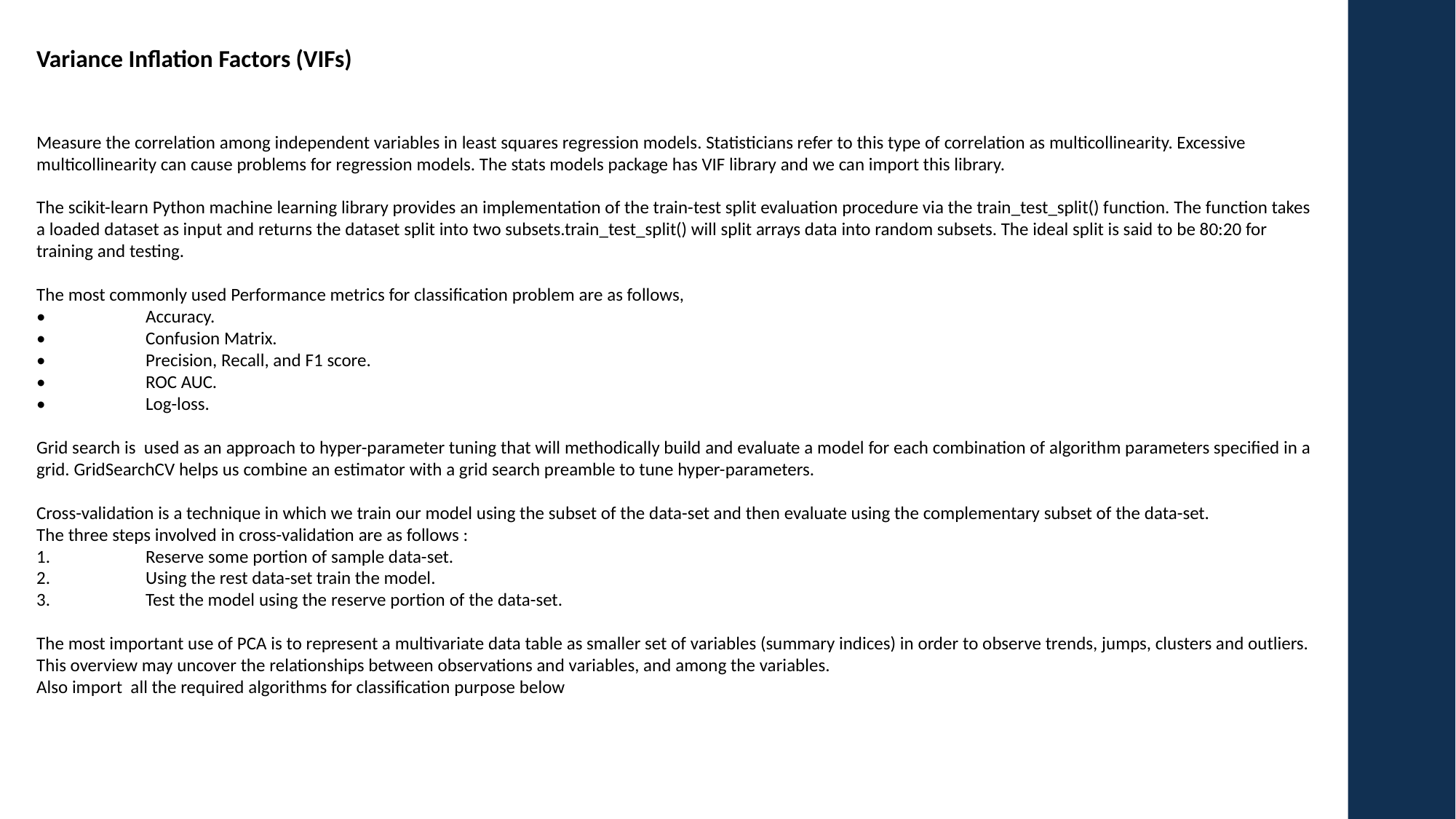

Variance Inflation Factors (VIFs)

Measure the correlation among independent variables in least squares regression models. Statisticians refer to this type of correlation as multicollinearity. Excessive multicollinearity can cause problems for regression models. The stats models package has VIF library and we can import this library.

The scikit-learn Python machine learning library provides an implementation of the train-test split evaluation procedure via the train_test_split() function. The function takes a loaded dataset as input and returns the dataset split into two subsets.train_test_split() will split arrays data into random subsets. The ideal split is said to be 80:20 for training and testing.

The most commonly used Performance metrics for classification problem are as follows,
•	Accuracy.
•	Confusion Matrix.
•	Precision, Recall, and F1 score.
•	ROC AUC.
•	Log-loss.

Grid search is  used as an approach to hyper-parameter tuning that will methodically build and evaluate a model for each combination of algorithm parameters specified in a grid. GridSearchCV helps us combine an estimator with a grid search preamble to tune hyper-parameters.

Cross-validation is a technique in which we train our model using the subset of the data-set and then evaluate using the complementary subset of the data-set.
The three steps involved in cross-validation are as follows :
1.	Reserve some portion of sample data-set.
2.	Using the rest data-set train the model.
3.	Test the model using the reserve portion of the data-set.

The most important use of PCA is to represent a multivariate data table as smaller set of variables (summary indices) in order to observe trends, jumps, clusters and outliers. This overview may uncover the relationships between observations and variables, and among the variables.
Also import  all the required algorithms for classification purpose below